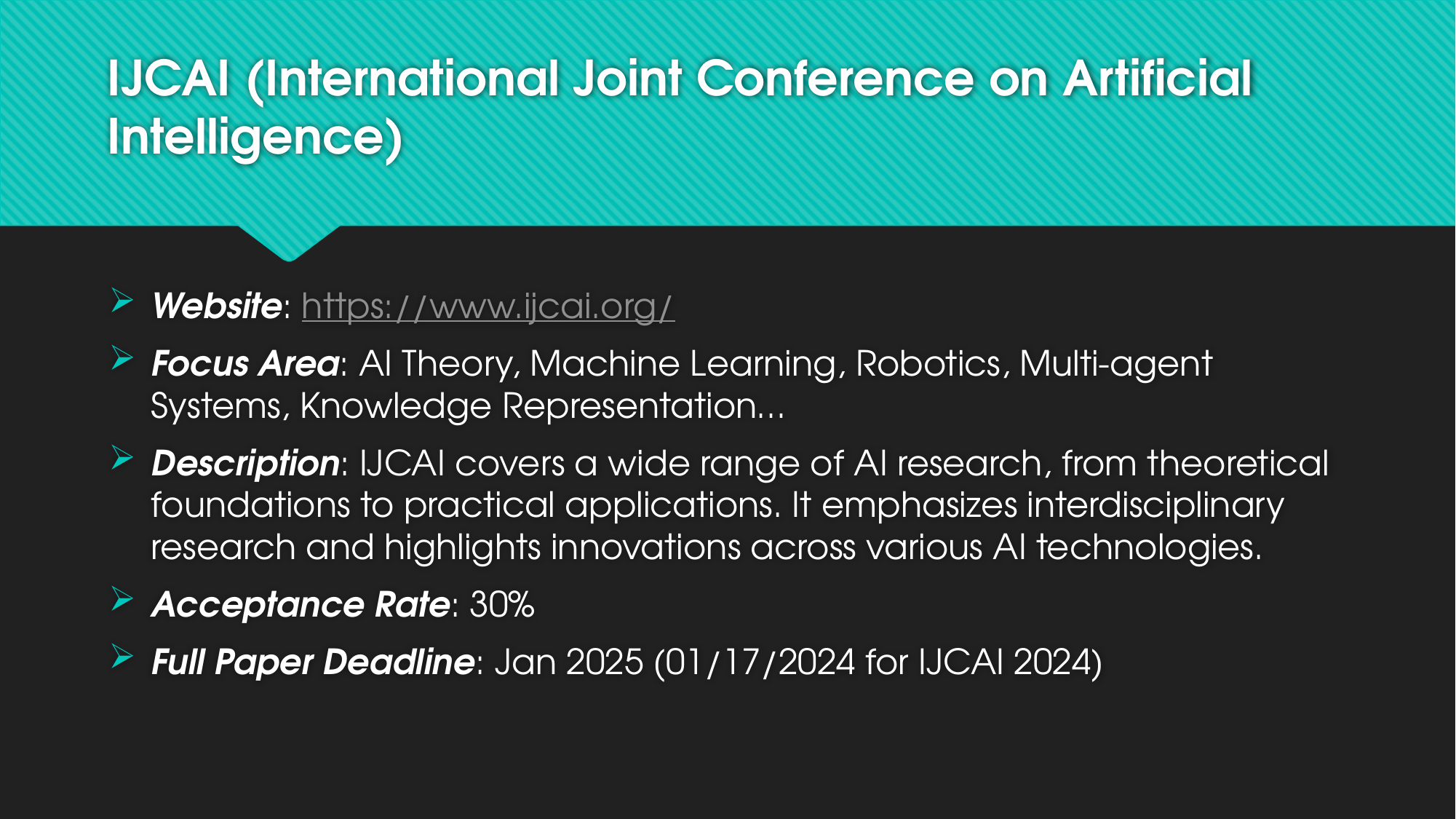

# IJCAI (International Joint Conference on Artificial Intelligence)
Website: https://www.ijcai.org/
Focus Area: AI Theory, Machine Learning, Robotics, Multi-agent Systems, Knowledge Representation…
Description: IJCAI covers a wide range of AI research, from theoretical foundations to practical applications. It emphasizes interdisciplinary research and highlights innovations across various AI technologies.
Acceptance Rate: 30%
Full Paper Deadline: Jan 2025 (01/17/2024 for IJCAI 2024)